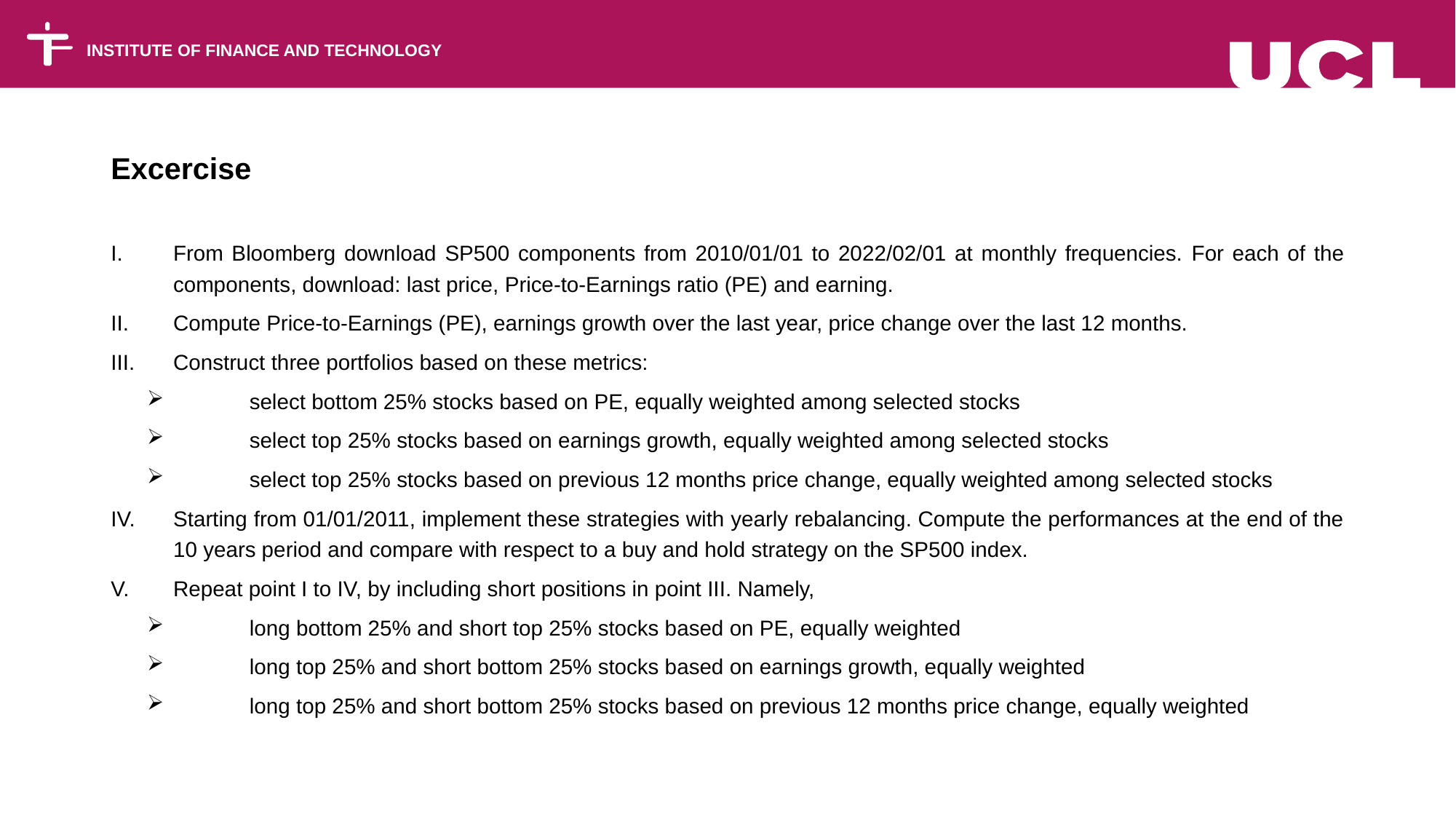

Excercise

From Bloomberg download SP500 components from 2010/01/01 to 2022/02/01 at monthly frequencies. For each of the components, download: last price, Price-to-Earnings ratio (PE) and earning.
Compute Price-to-Earnings (PE), earnings growth over the last year, price change over the last 12 months.
Construct three portfolios based on these metrics:
select bottom 25% stocks based on PE, equally weighted among selected stocks
select top 25% stocks based on earnings growth, equally weighted among selected stocks
select top 25% stocks based on previous 12 months price change, equally weighted among selected stocks
Starting from 01/01/2011, implement these strategies with yearly rebalancing. Compute the performances at the end of the 10 years period and compare with respect to a buy and hold strategy on the SP500 index.
Repeat point I to IV, by including short positions in point III. Namely,
long bottom 25% and short top 25% stocks based on PE, equally weighted
long top 25% and short bottom 25% stocks based on earnings growth, equally weighted
long top 25% and short bottom 25% stocks based on previous 12 months price change, equally weighted